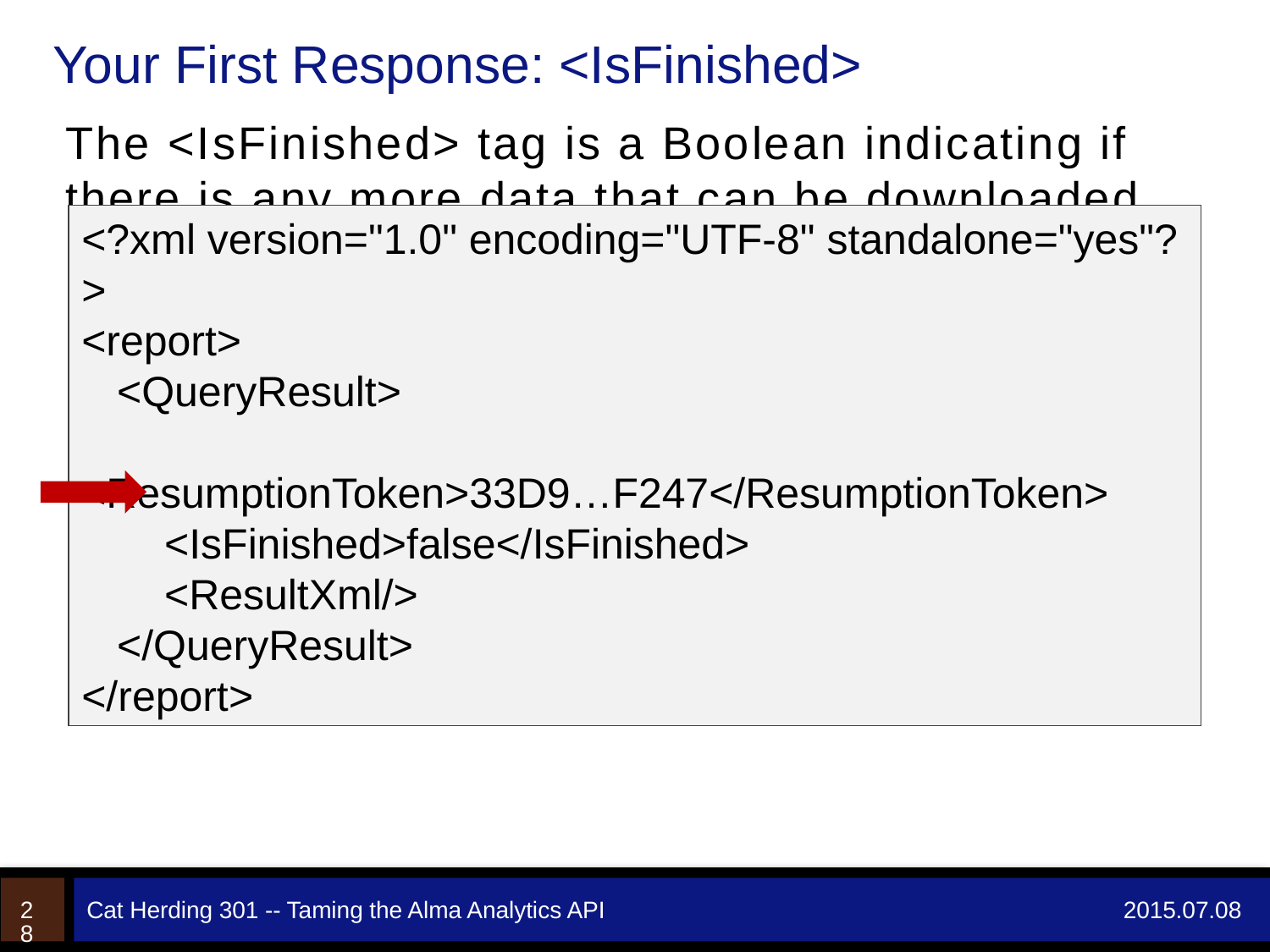

# Your First Response: <IsFinished>
The <IsFinished> tag is a Boolean indicating if there is any more data that can be downloaded.

<?xml version="1.0" encoding="UTF-8" standalone="yes"?>
<report>
   <QueryResult>
       <ResumptionToken>33D9…F247</ResumptionToken>
       <IsFinished>false</IsFinished>
       <ResultXml/>
   </QueryResult>
</report>

28
Cat Herding 301 -- Taming the Alma Analytics API
2015.07.08